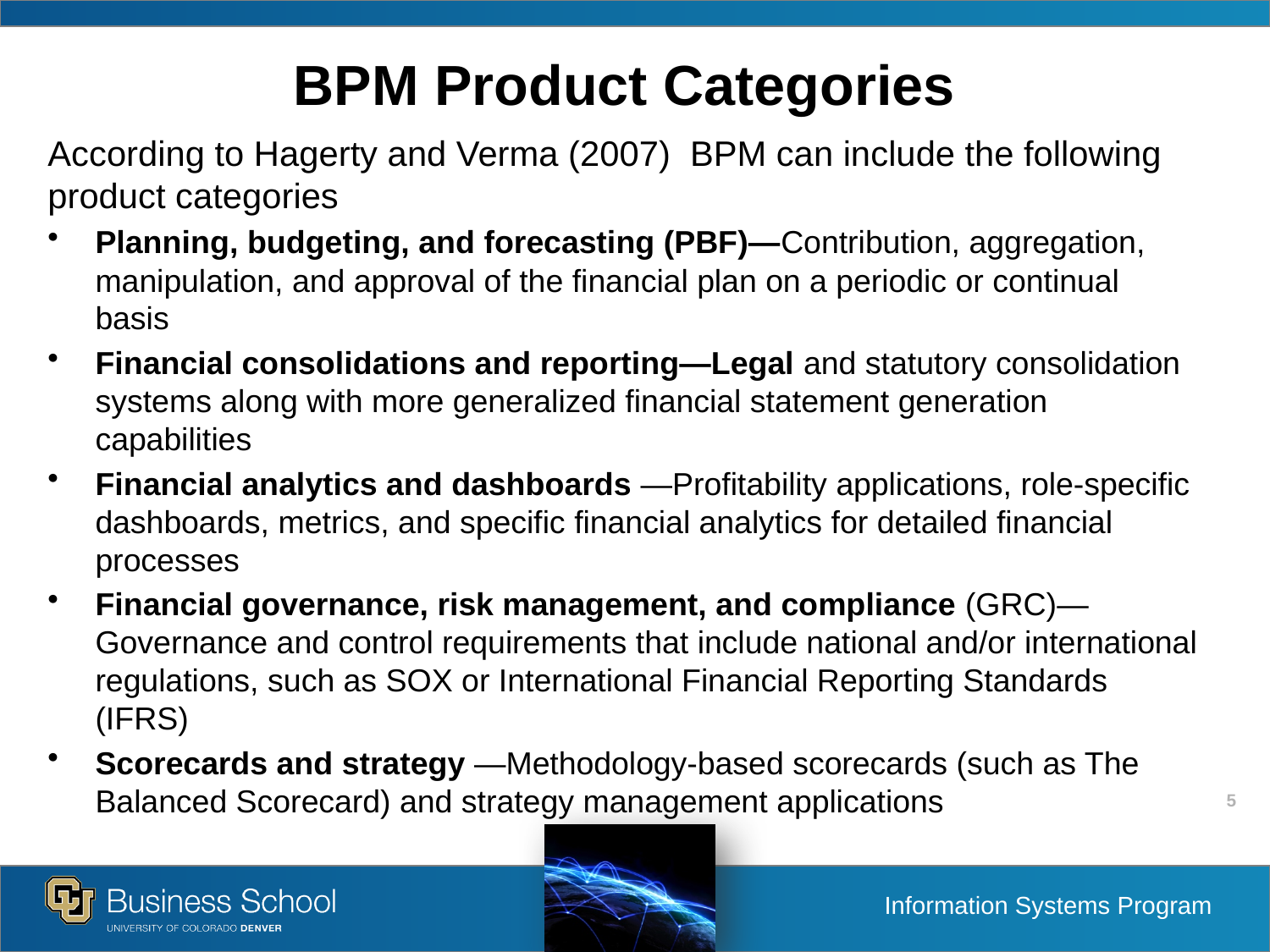

# BPM Product Categories
According to Hagerty and Verma (2007)  BPM can include the following product categories
Planning, budgeting, and forecasting (PBF)—Contribution, aggregation, manipu­lation, and approval of the financial plan on a periodic or continual basis
Financial consolidations and reporting—Legal and statutory consolidation sys­tems along with more generalized financial statement generation capabilities
Financial analytics and dashboards —Profitability applications, role-specific dash­boards, metrics, and specific financial analytics for detailed financial processes
Financial governance, risk management, and compliance (GRC)—Governance and control requirements that include national and/or international regulations, such as SOX or International Financial Reporting Standards (IFRS)
Scorecards and strategy —Methodology-based scorecards (such as The Balanced Scorecard) and strategy management applications